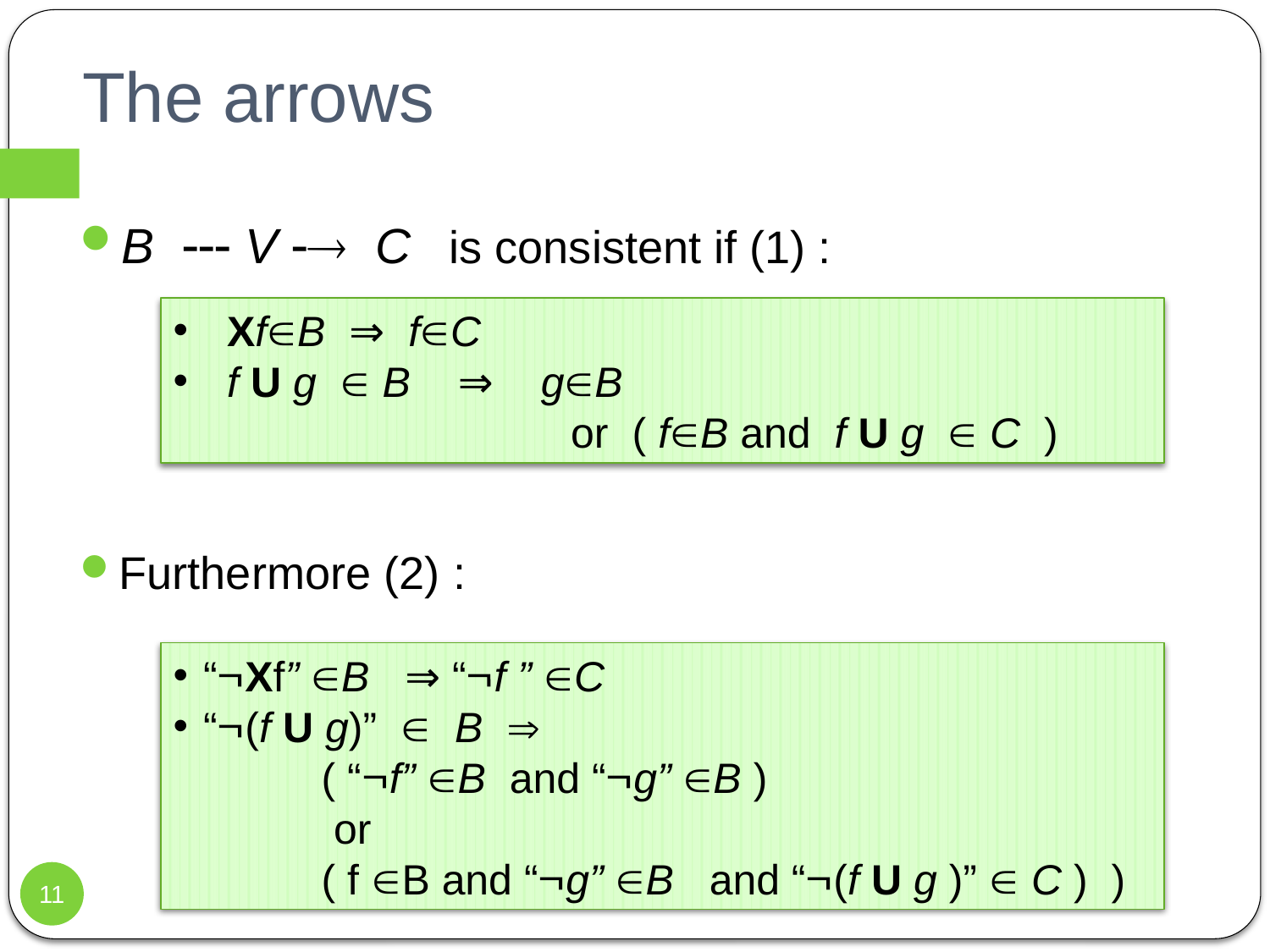

# The arrows
B  −−− V −→  C   is consistent if (1) :

Furthermore (2) :
  Xf∈B  ⇒  f∈C
  f U g  ∈ B    ⇒    g∈B
                               or  ( f∈B and  f U g  ∈ C  )
“¬Xf” ∈B   ⇒ “¬f ” ∈C
“¬(f U g)”  ∈  B  ⇒
          ( “¬f” ∈B  and “¬g” ∈B )
           or
          ( f ∈B and “¬g” ∈B   and “¬(f U g )” ∈ C )  )
11